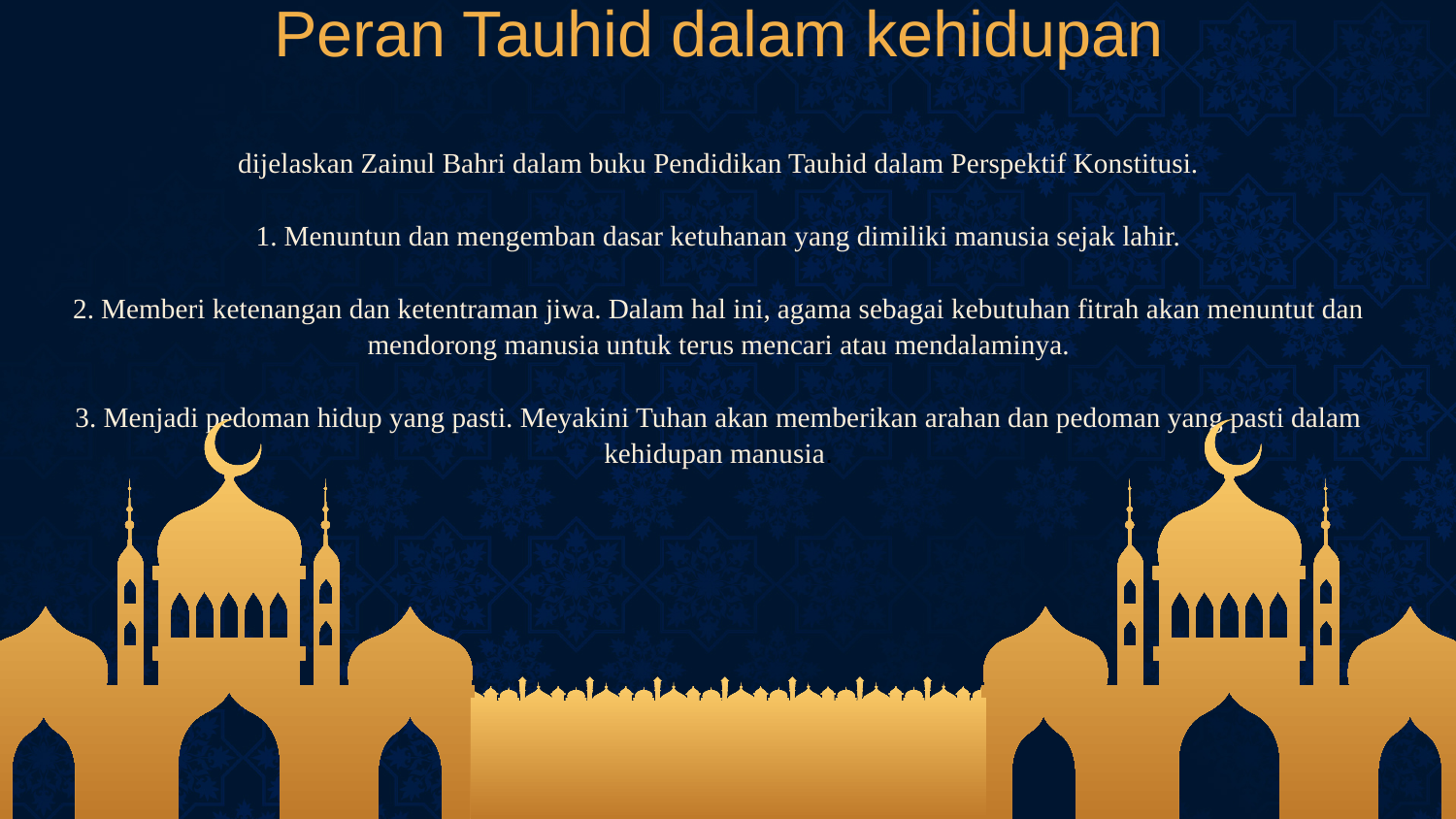

# Peran Tauhid dalam kehidupan dijelaskan Zainul Bahri dalam buku Pendidikan Tauhid dalam Perspektif Konstitusi. 1. Menuntun dan mengemban dasar ketuhanan yang dimiliki manusia sejak lahir. 2. Memberi ketenangan dan ketentraman jiwa. Dalam hal ini, agama sebagai kebutuhan fitrah akan menuntut dan mendorong manusia untuk terus mencari atau mendalaminya. 3. Menjadi pedoman hidup yang pasti. Meyakini Tuhan akan memberikan arahan dan pedoman yang pasti dalam kehidupan manusia.